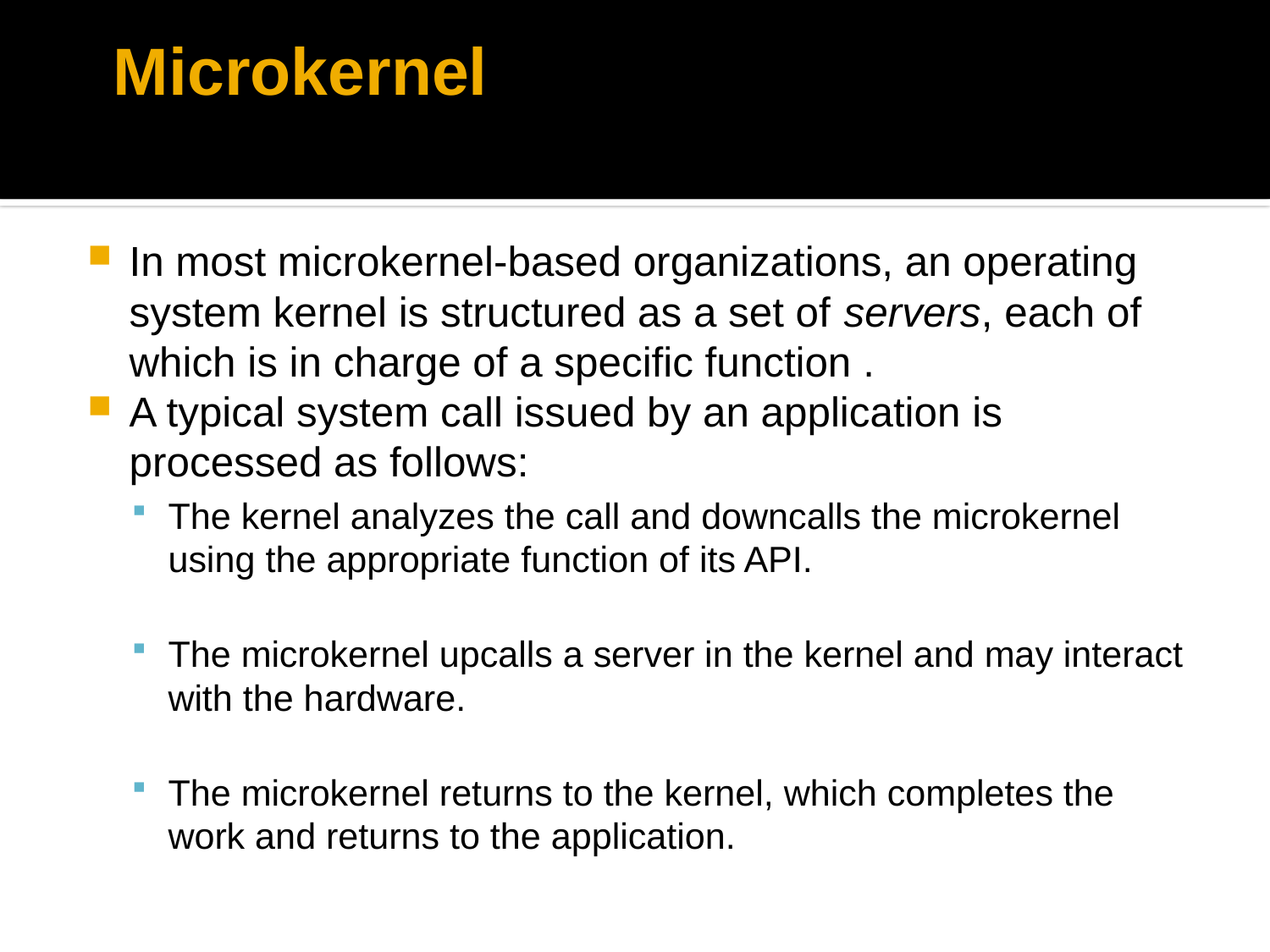

# Microkernel
In most microkernel-based organizations, an operating system kernel is structured as a set of servers, each of which is in charge of a specific function .
A typical system call issued by an application is processed as follows:
The kernel analyzes the call and downcalls the microkernel using the appropriate function of its API.
The microkernel upcalls a server in the kernel and may interact with the hardware.
The microkernel returns to the kernel, which completes the work and returns to the application.